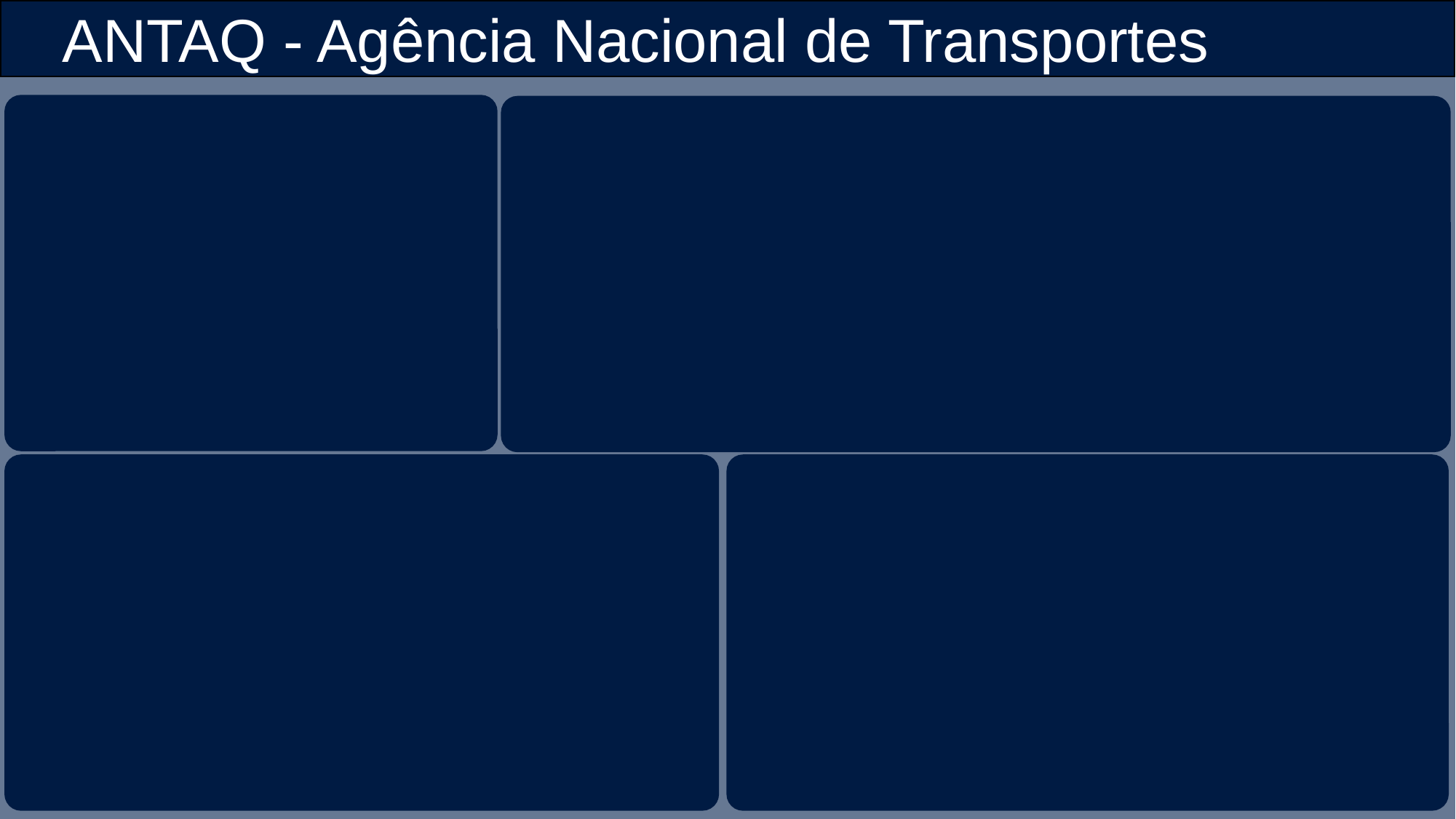

ANTAQ - Agência Nacional de Transportes Aquaviários